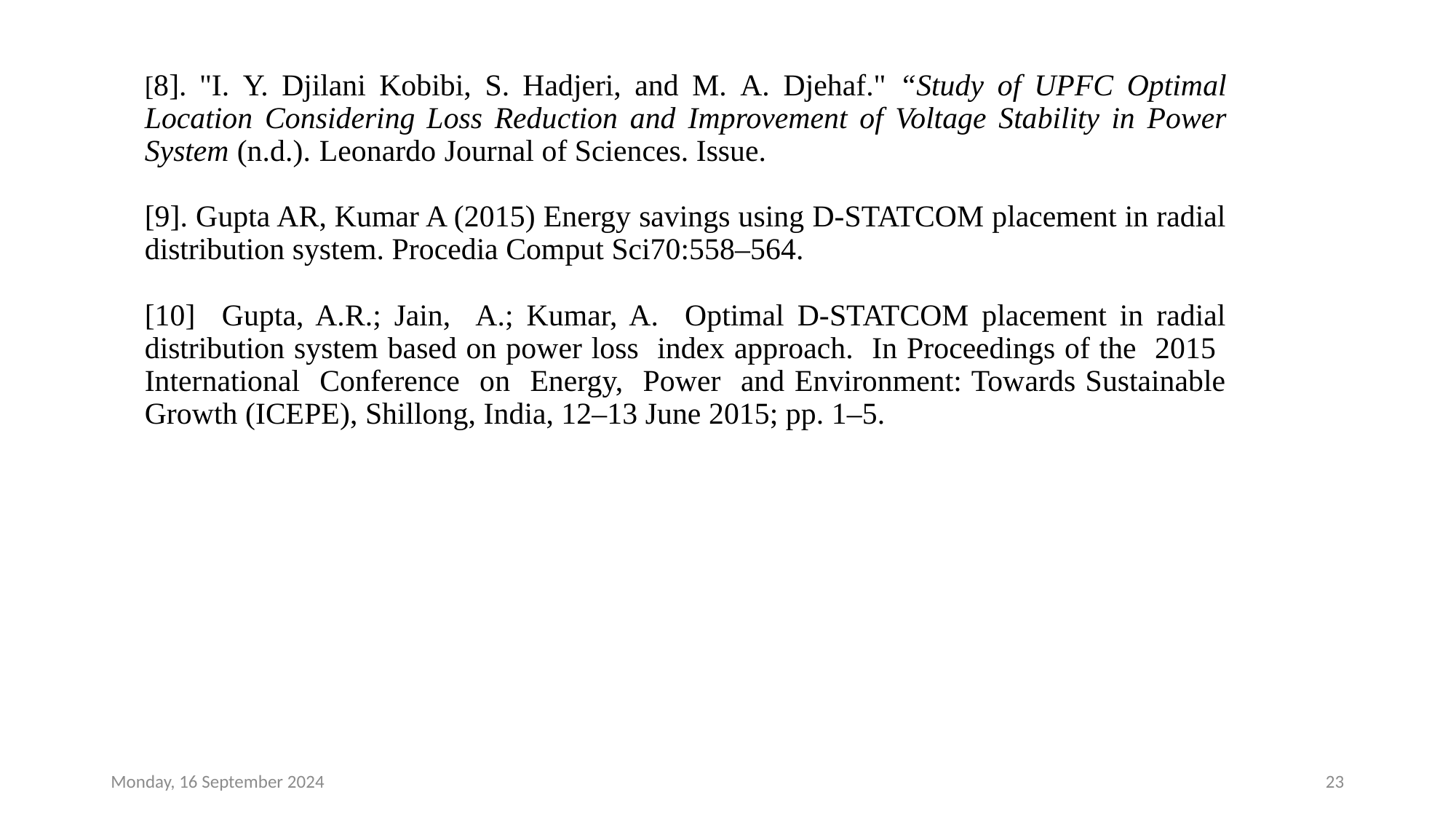

[8]. "I. Y. Djilani Kobibi, S. Hadjeri, and M. A. Djehaf." “Study of UPFC Optimal Location Considering Loss Reduction and Improvement of Voltage Stability in Power System (n.d.). Leonardo Journal of Sciences. Issue.

[9]. Gupta AR, Kumar A (2015) Energy savings using D-STATCOM placement in radial distribution system. Procedia Comput Sci70:558–564.

[10]  Gupta, A.R.; Jain,  A.; Kumar, A.  Optimal D-STATCOM placement in radial distribution system based on power loss  index approach.  In Proceedings of the  2015  International  Conference  on  Energy,  Power  and Environment: Towards Sustainable Growth (ICEPE), Shillong, India, 12–13 June 2015; pp. 1–5.

Monday, 16 September 2024
23